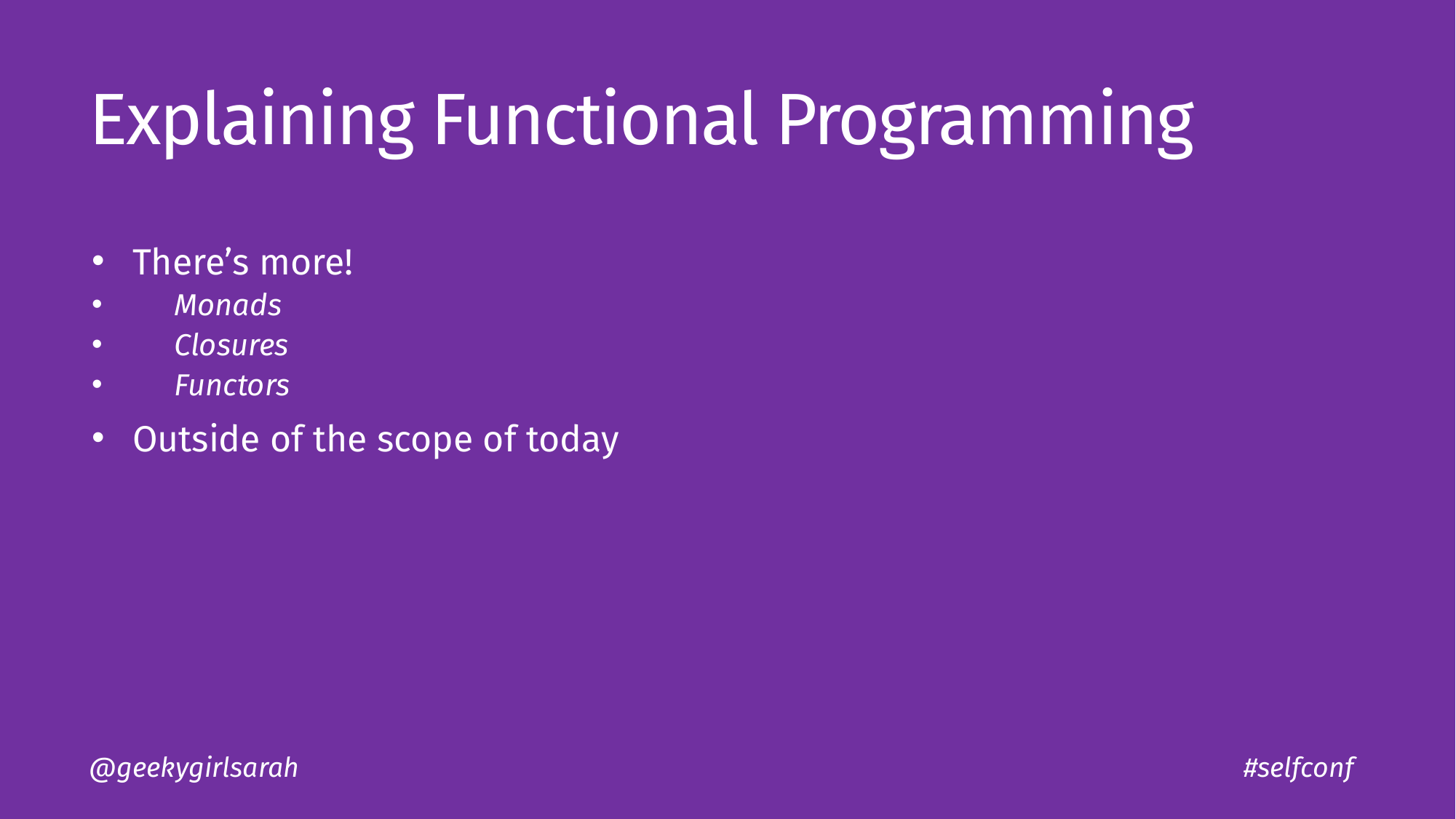

# Explaining Functional Programming
There’s more!
Monads
Closures
Functors
Outside of the scope of today